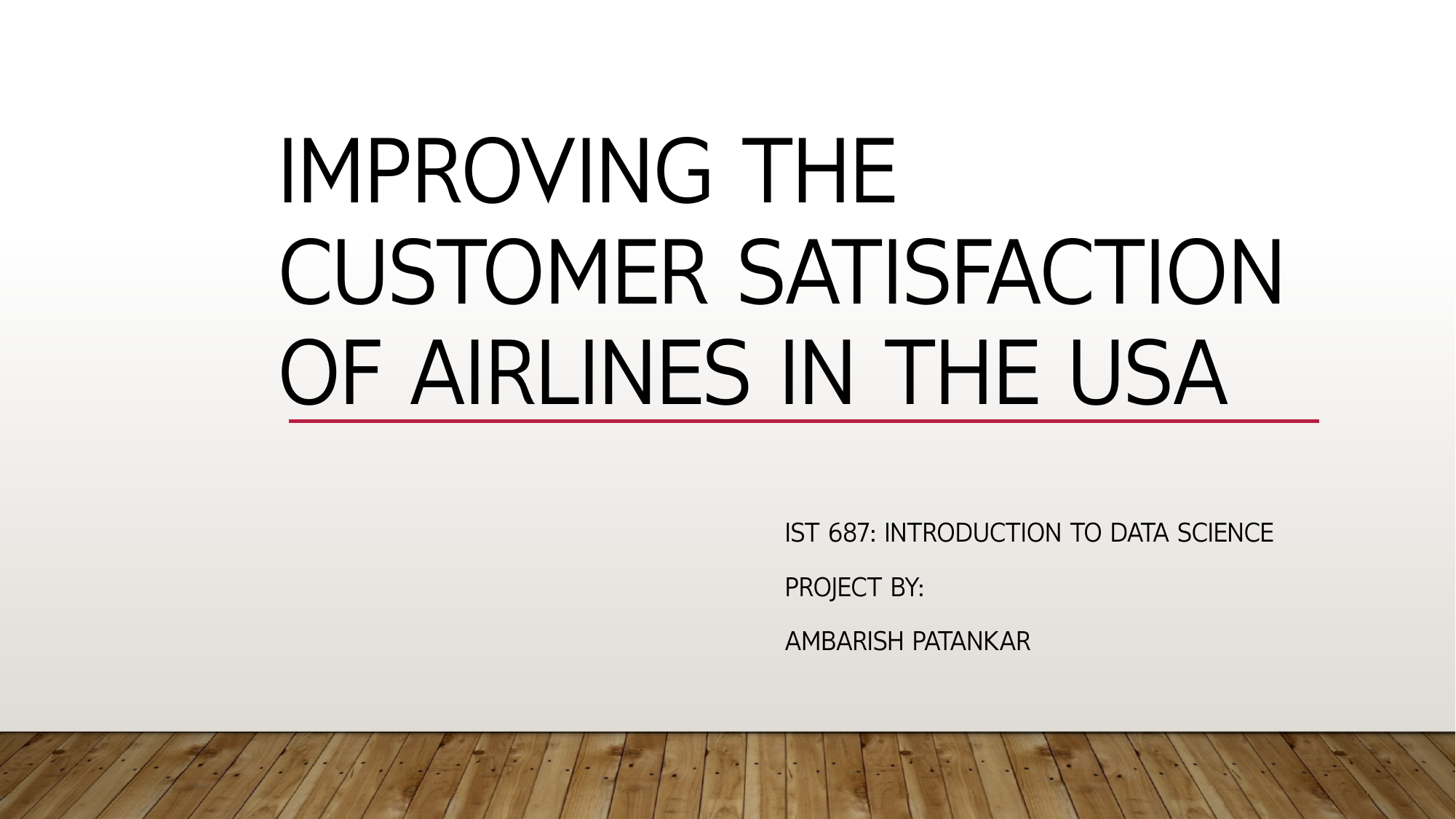

# IMPROVING THE CUSTOMER SATISFACTION OF AIRLINES IN THE USA
IST 687: Introduction to data science
PROJECT BY:
AMBARISH PATANKAR